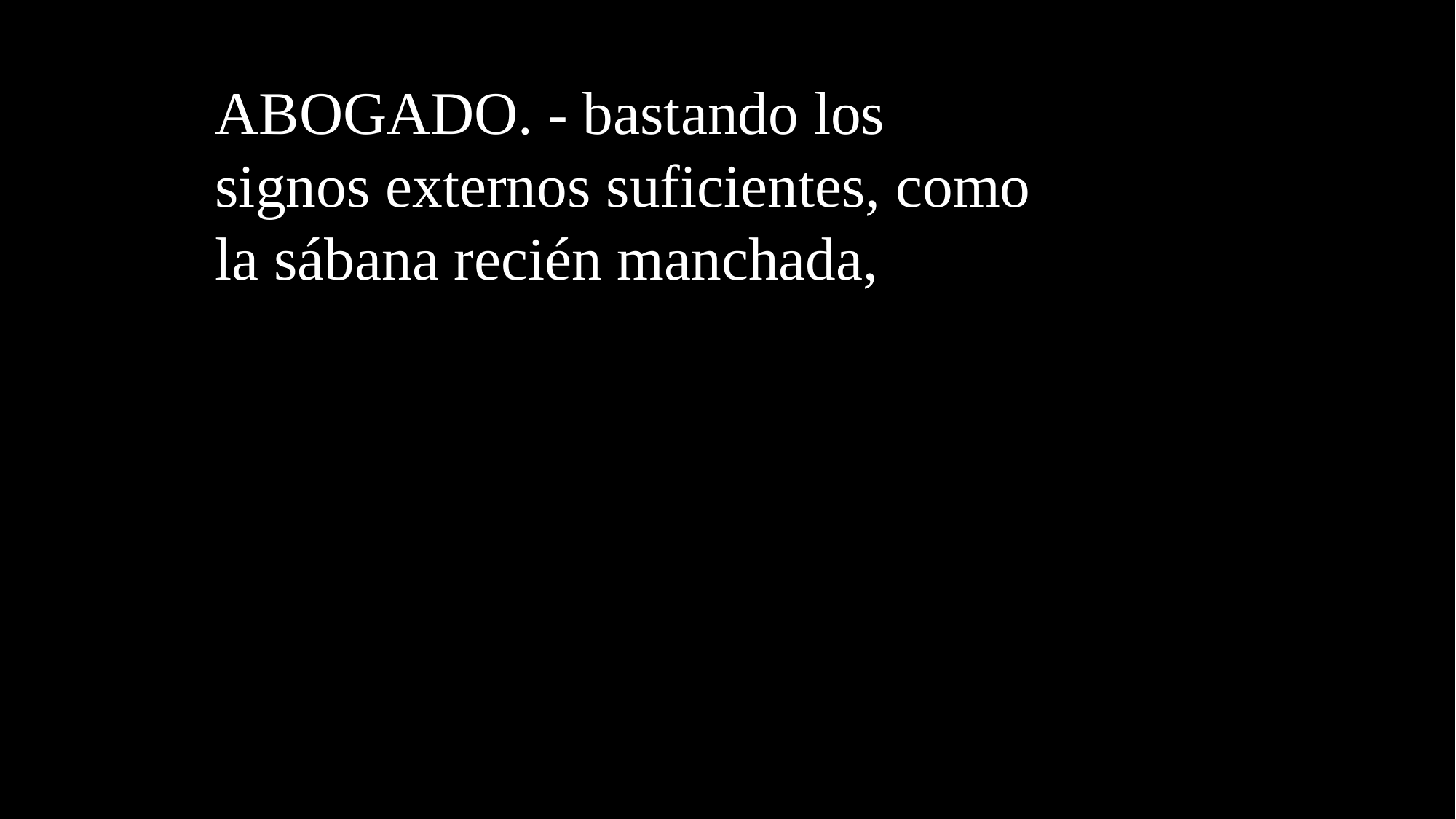

ABOGADO. - bastando los signos externos suficientes, como la sábana recién manchada,